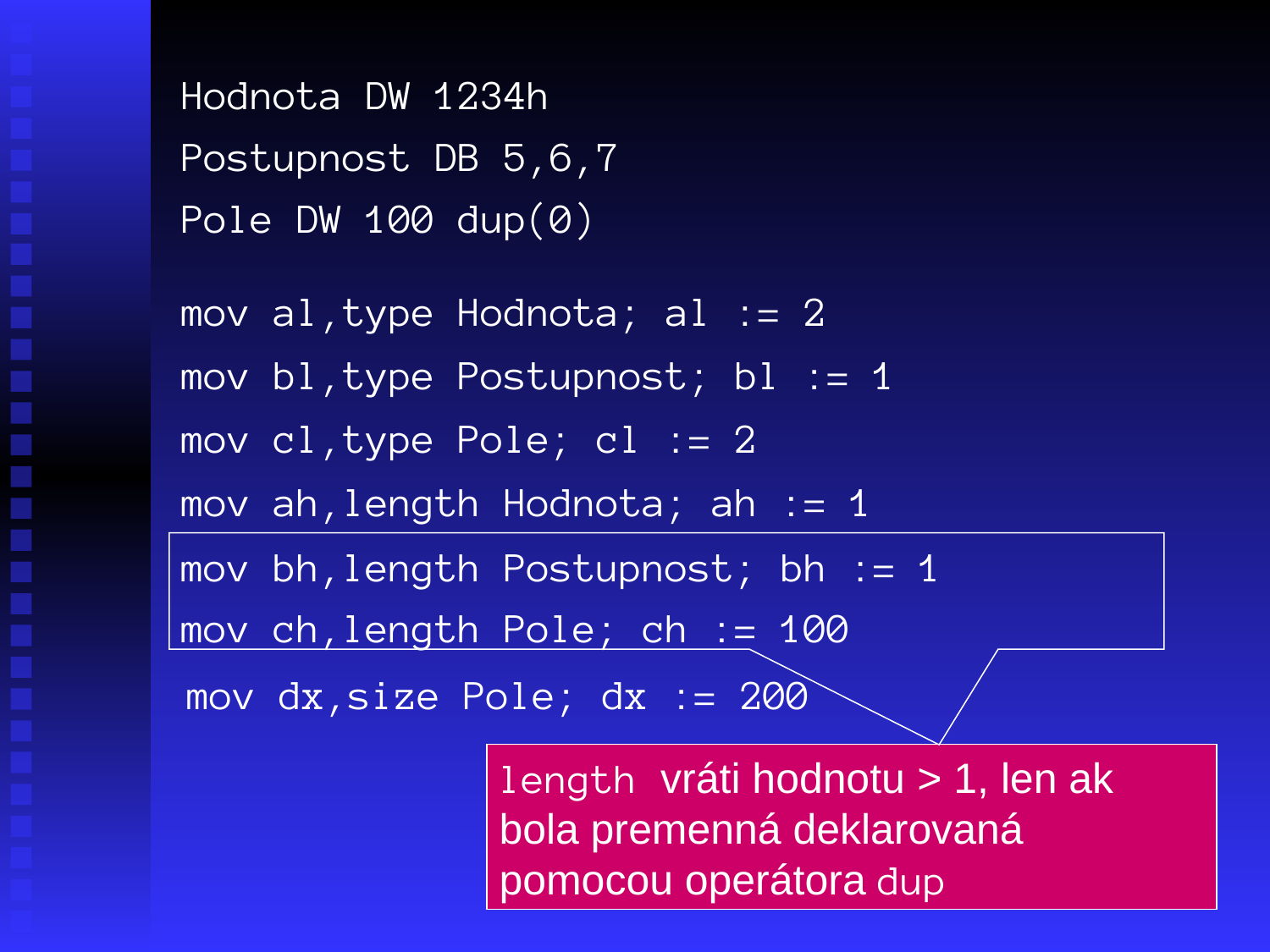

Hodnota DW 1234h
Postupnost DB 5,6,7
Pole DW 100 dup(0)
mov al,type Hodnota; al := 2
mov bl,type Postupnost; bl := 1
mov cl,type Pole; cl := 2
mov ah,length Hodnota; ah := 1
mov bh,length Postupnost; bh := 1
mov ch,length Pole; ch := 100
length vráti hodnotu > 1, len ak bola premenná deklarovaná pomocou operátora dup
mov dx,size Pole; dx := 200